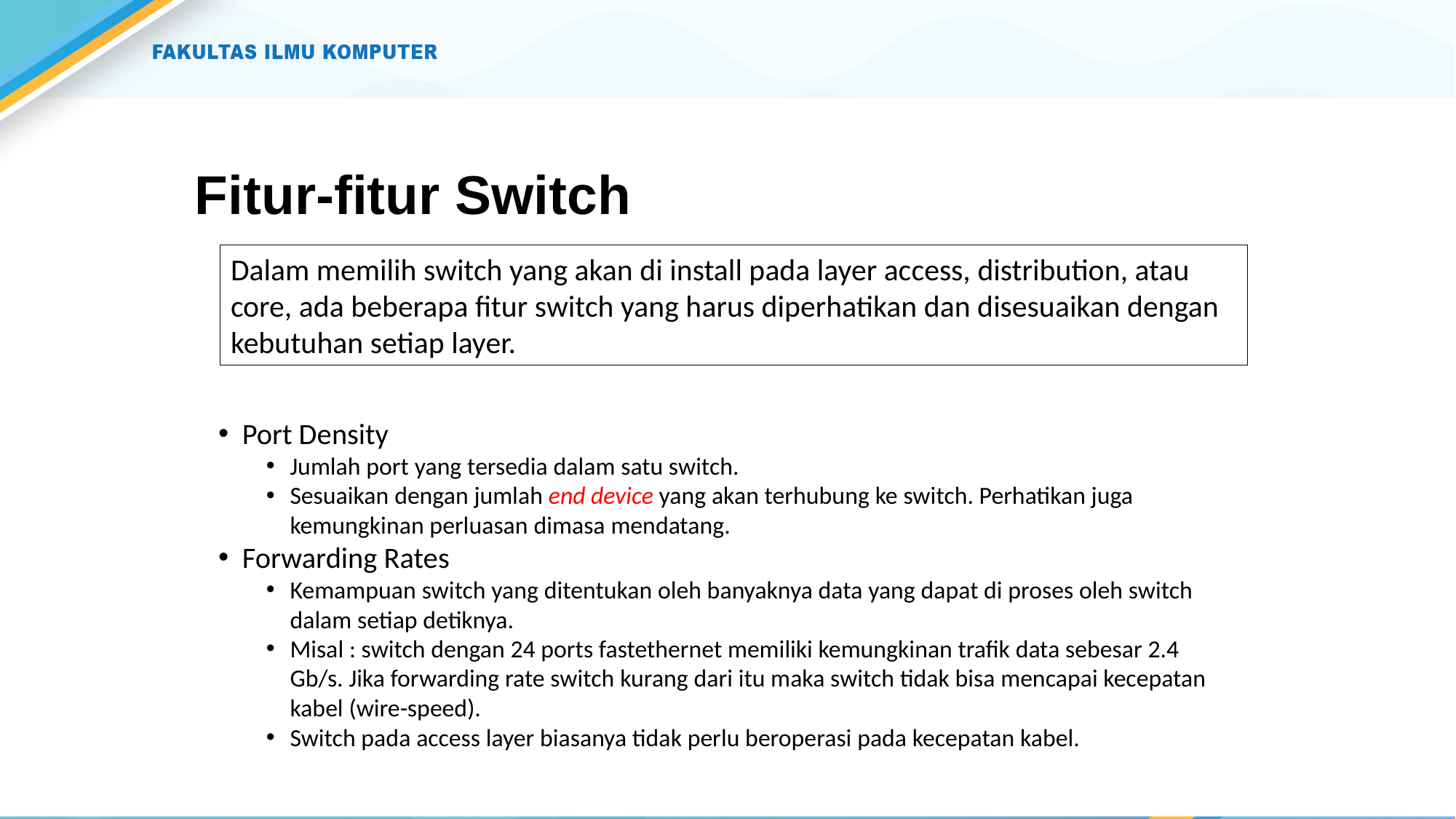

# Fitur-fitur Switch
Dalam memilih switch yang akan di install pada layer access, distribution, atau core, ada beberapa fitur switch yang harus diperhatikan dan disesuaikan dengan kebutuhan setiap layer.
Port Density
Jumlah port yang tersedia dalam satu switch.
Sesuaikan dengan jumlah end device yang akan terhubung ke switch. Perhatikan juga kemungkinan perluasan dimasa mendatang.
Forwarding Rates
Kemampuan switch yang ditentukan oleh banyaknya data yang dapat di proses oleh switch dalam setiap detiknya.
Misal : switch dengan 24 ports fastethernet memiliki kemungkinan trafik data sebesar 2.4 Gb/s. Jika forwarding rate switch kurang dari itu maka switch tidak bisa mencapai kecepatan kabel (wire-speed).
Switch pada access layer biasanya tidak perlu beroperasi pada kecepatan kabel.